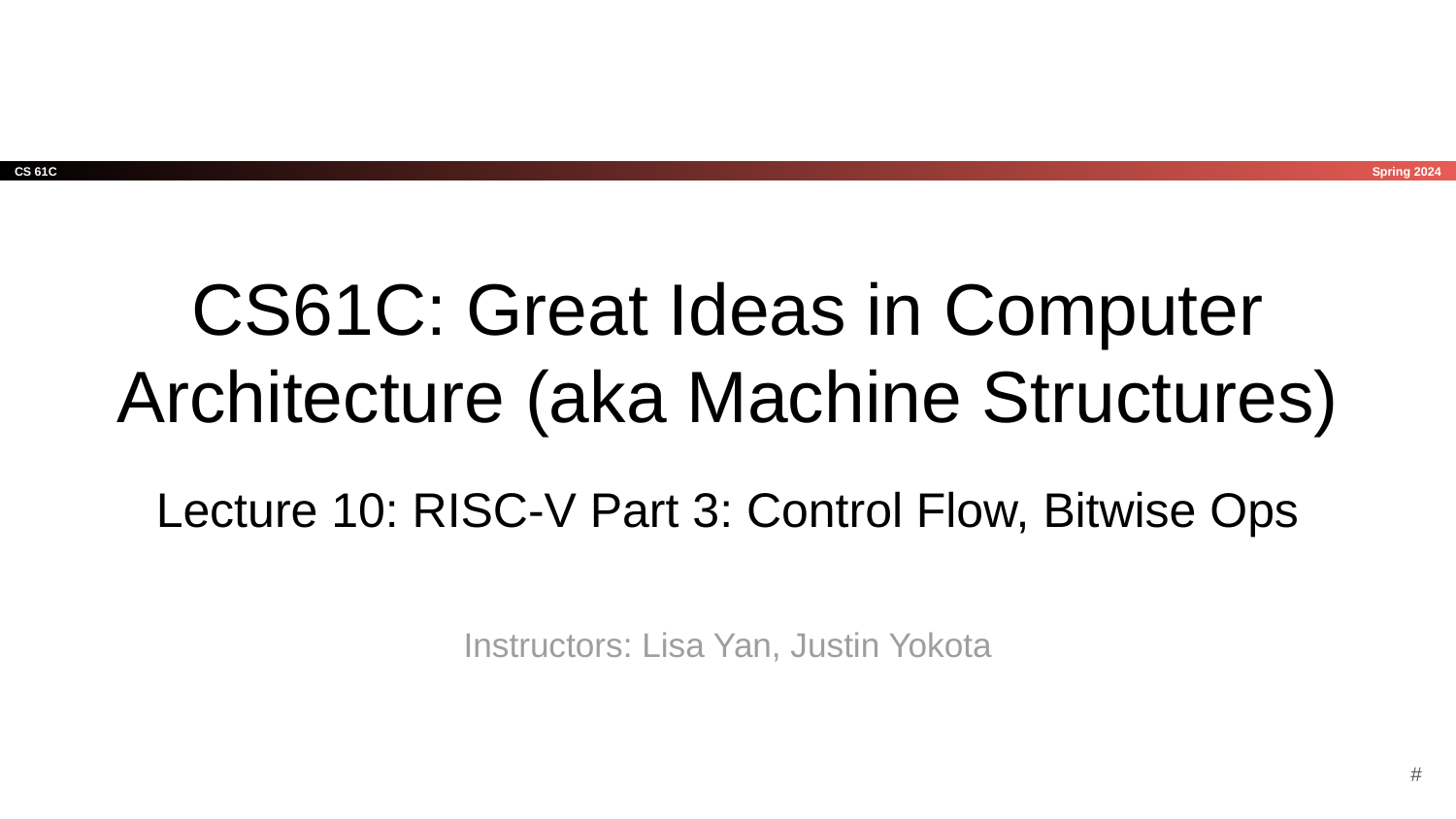

# CS61C: Great Ideas in Computer Architecture (aka Machine Structures)
Lecture 10: RISC-V Part 3: Control Flow, Bitwise Ops
Instructors: Lisa Yan, Justin Yokota
#